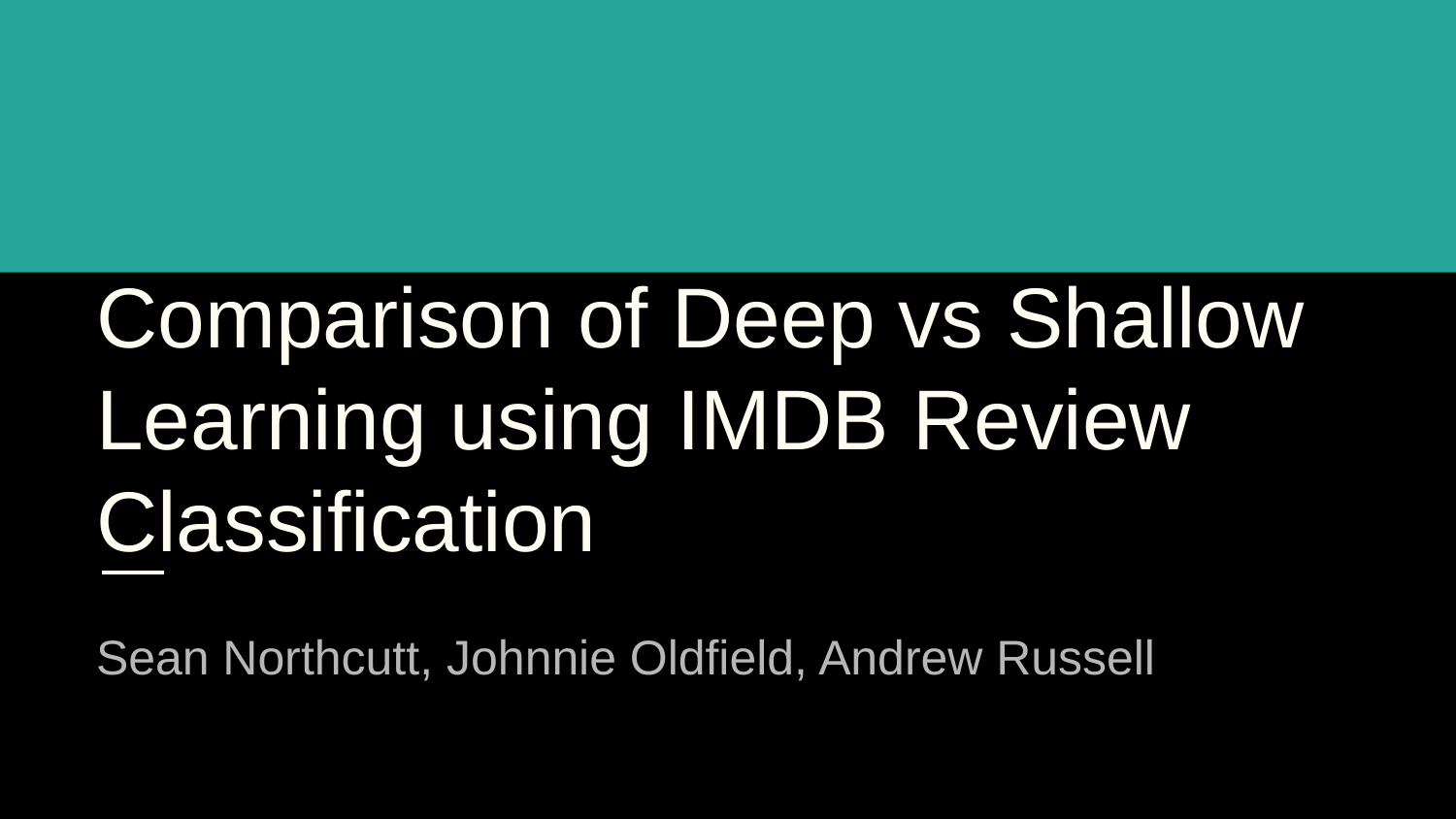

# Comparison of Deep vs Shallow Learning using IMDB Review Classification
Sean Northcutt, Johnnie Oldfield, Andrew Russell